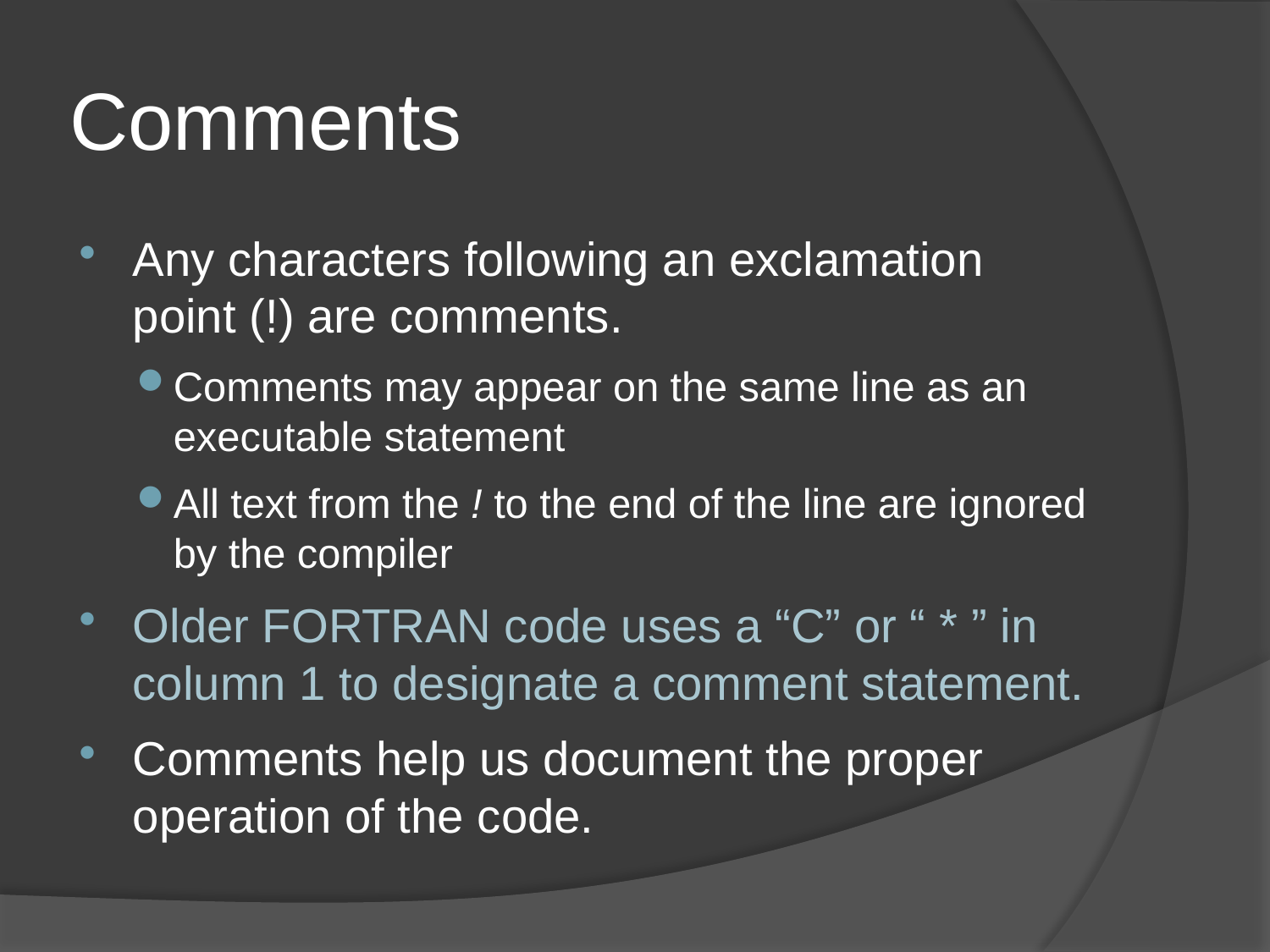

# Comments
Any characters following an exclamation point (!) are comments.
Comments may appear on the same line as an executable statement
All text from the ! to the end of the line are ignored by the compiler
Older FORTRAN code uses a “C” or “ * ” in column 1 to designate a comment statement.
Comments help us document the proper operation of the code.